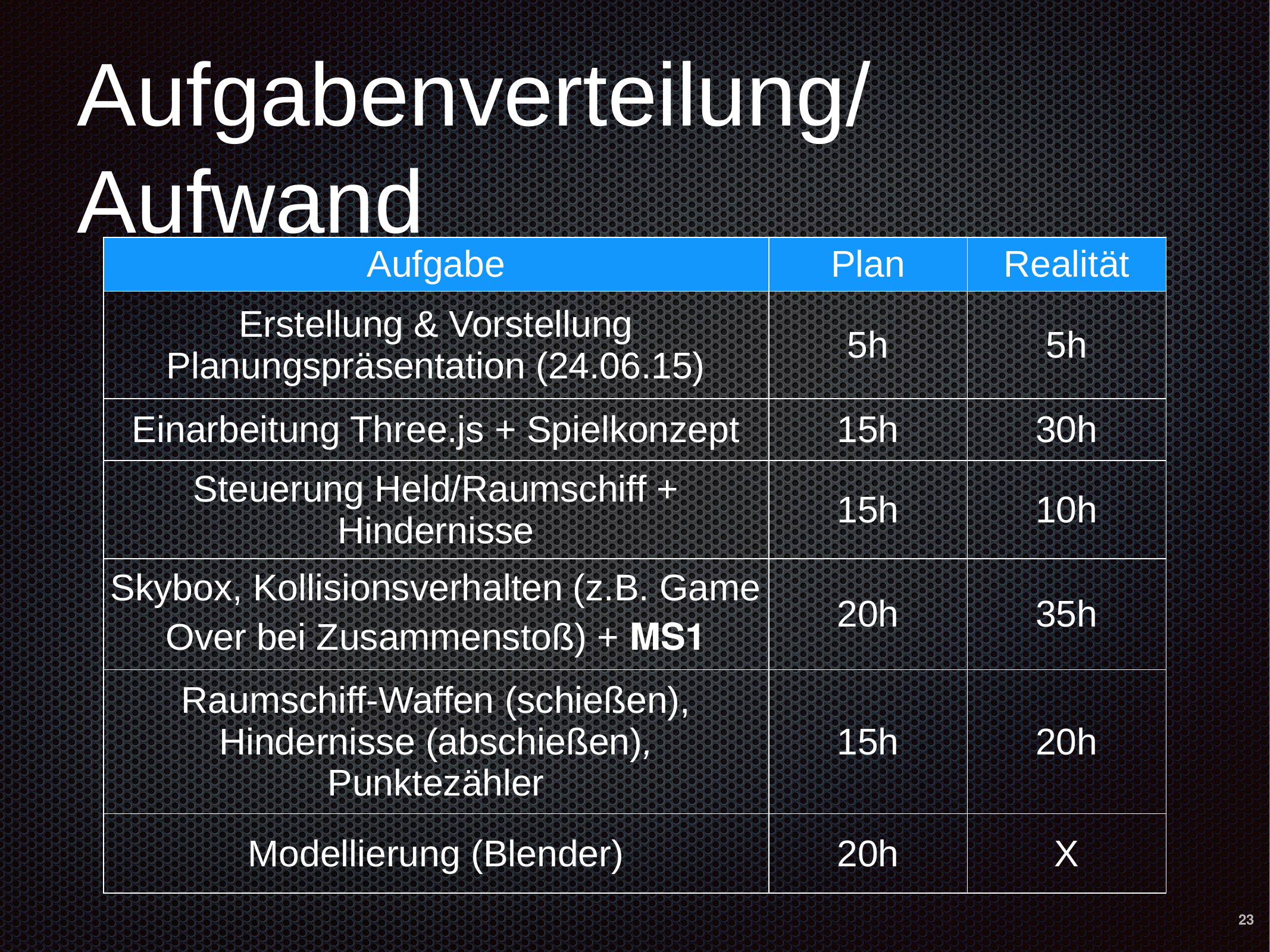

# Aufgabenverteilung/Aufwand
| Aufgabe | Plan | Realität |
| --- | --- | --- |
| Erstellung & Vorstellung Planungspräsentation (24.06.15) | 5h | 5h |
| Einarbeitung Three.js + Spielkonzept | 15h | 30h |
| Steuerung Held/Raumschiff + Hindernisse | 15h | 10h |
| Skybox, Kollisionsverhalten (z.B. Game Over bei Zusammenstoß) + MS1 | 20h | 35h |
| Raumschiff-Waffen (schießen), Hindernisse (abschießen), Punktezähler | 15h | 20h |
| Modellierung (Blender) | 20h | X |
23